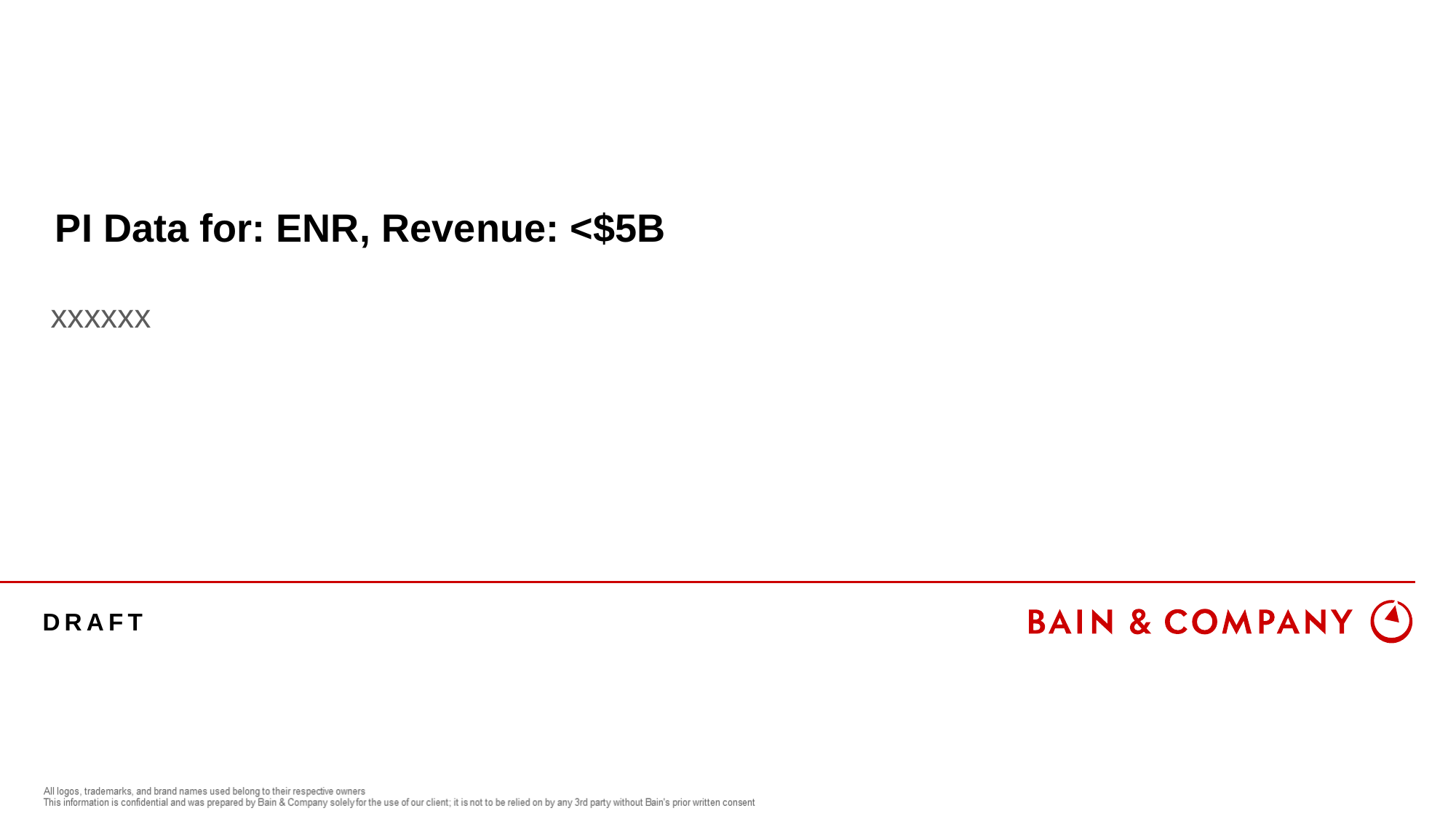

# PI Data for: ENR, Revenue: <$5B
xxxxxx